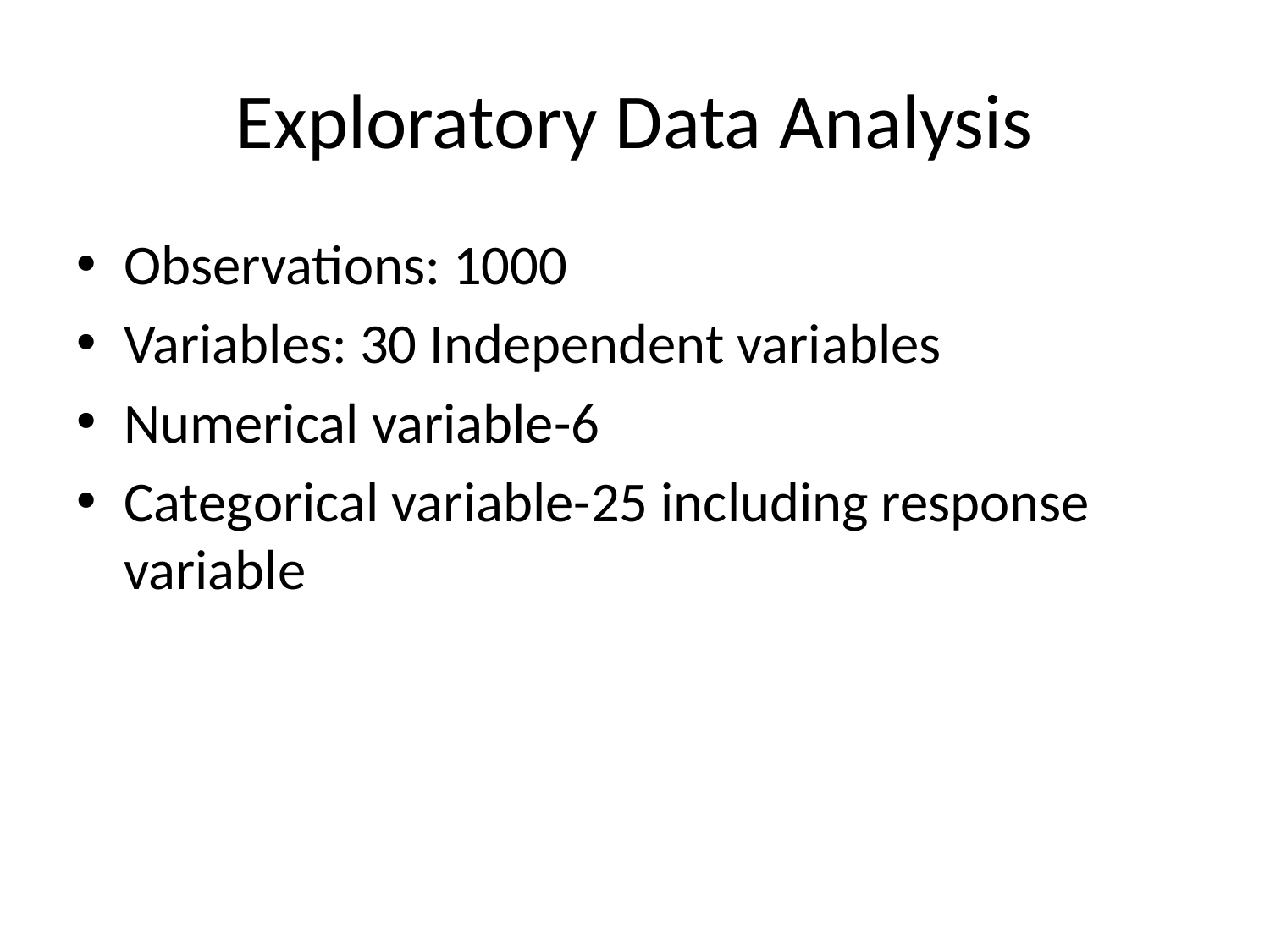

# Exploratory Data Analysis
Observations: 1000
Variables: 30 Independent variables
Numerical variable-6
Categorical variable-25 including response variable